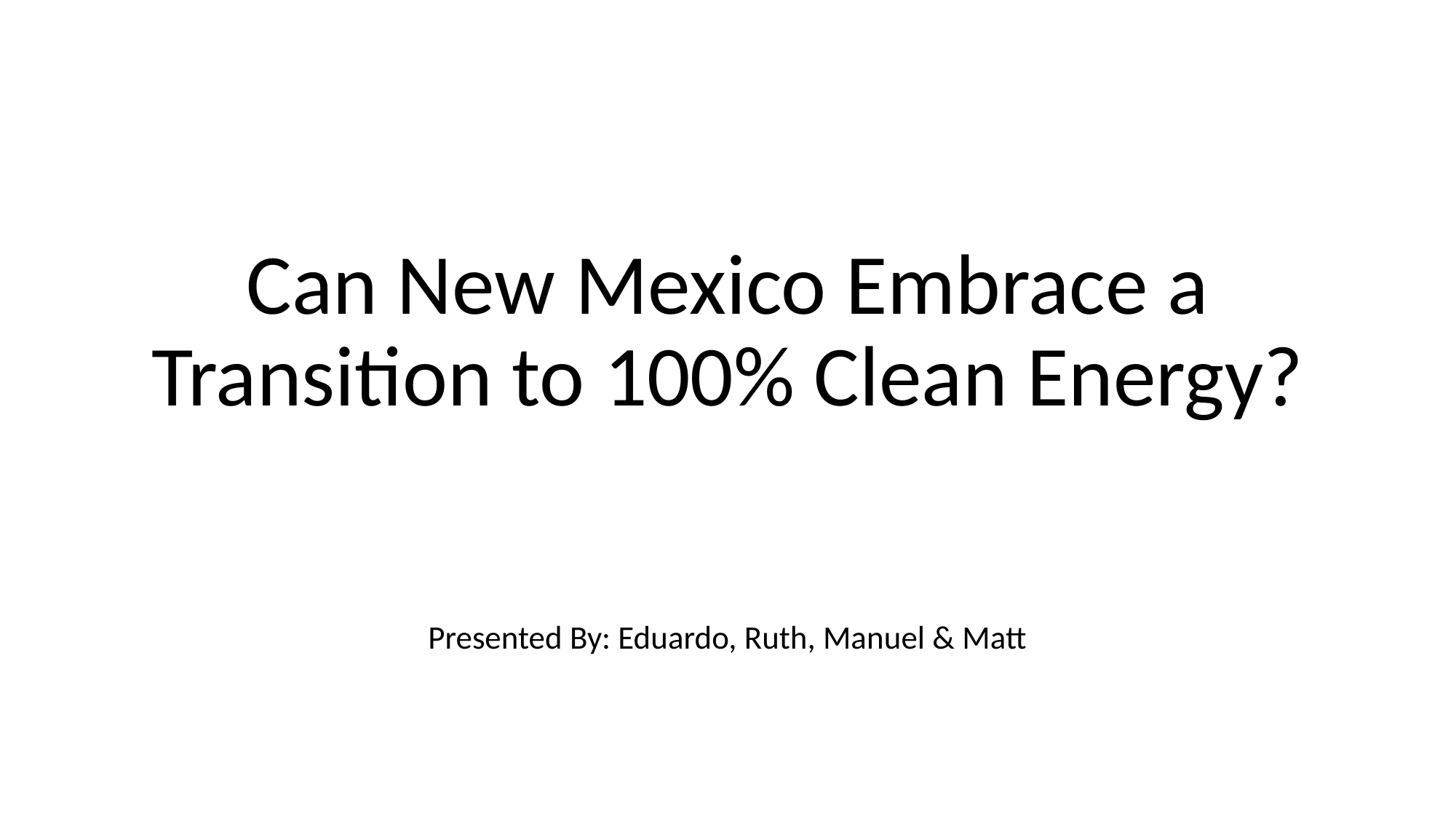

# Can New Mexico Embrace a Transition to 100% Clean Energy?

Presented By: Eduardo, Ruth, Manuel & Matt